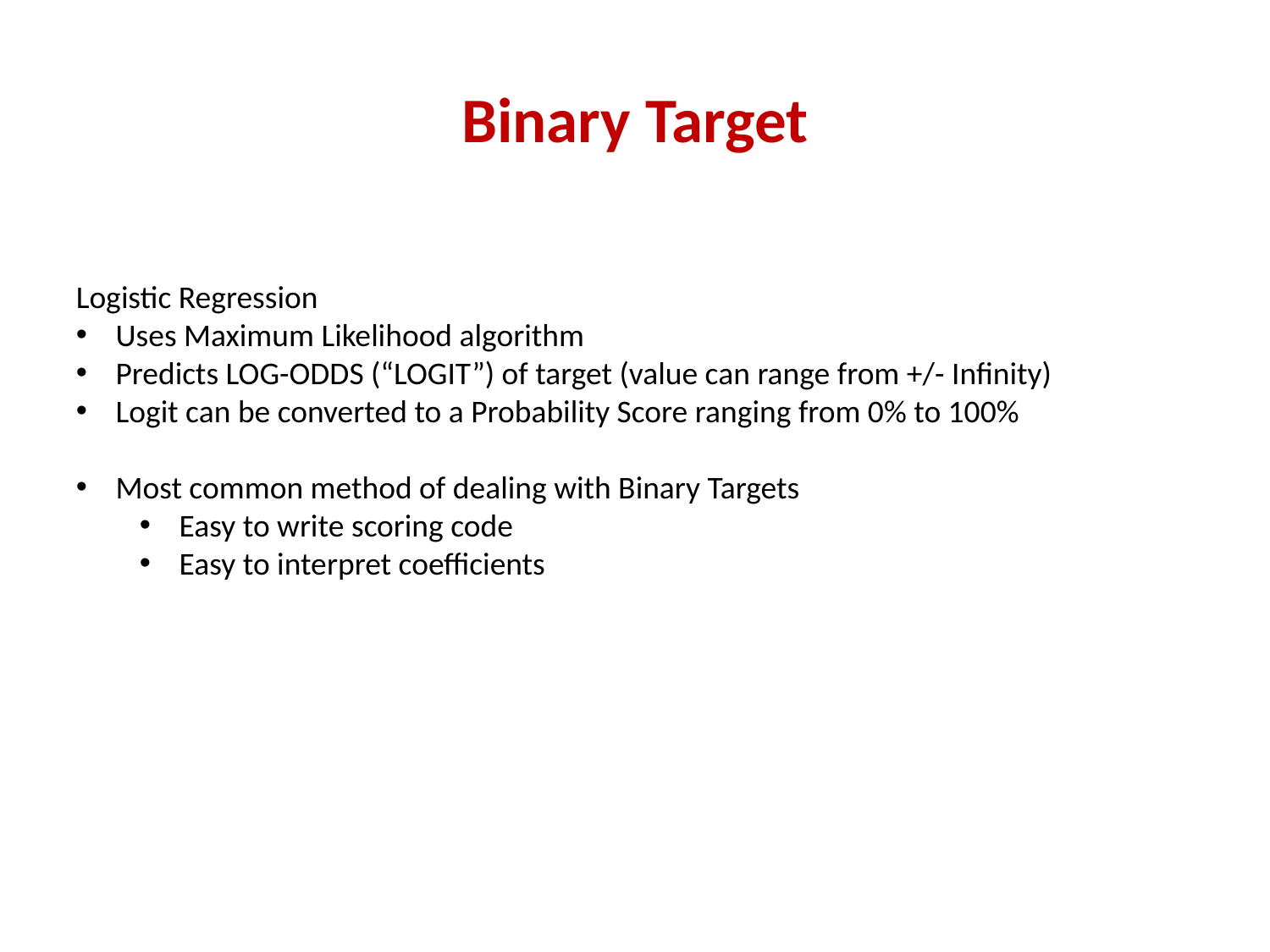

# Binary Target

Logistic Regression
Uses Maximum Likelihood algorithm
Predicts LOG-ODDS (“LOGIT”) of target (value can range from +/- Infinity)
Logit can be converted to a Probability Score ranging from 0% to 100%

Most common method of dealing with Binary Targets
Easy to write scoring code
Easy to interpret coefficients